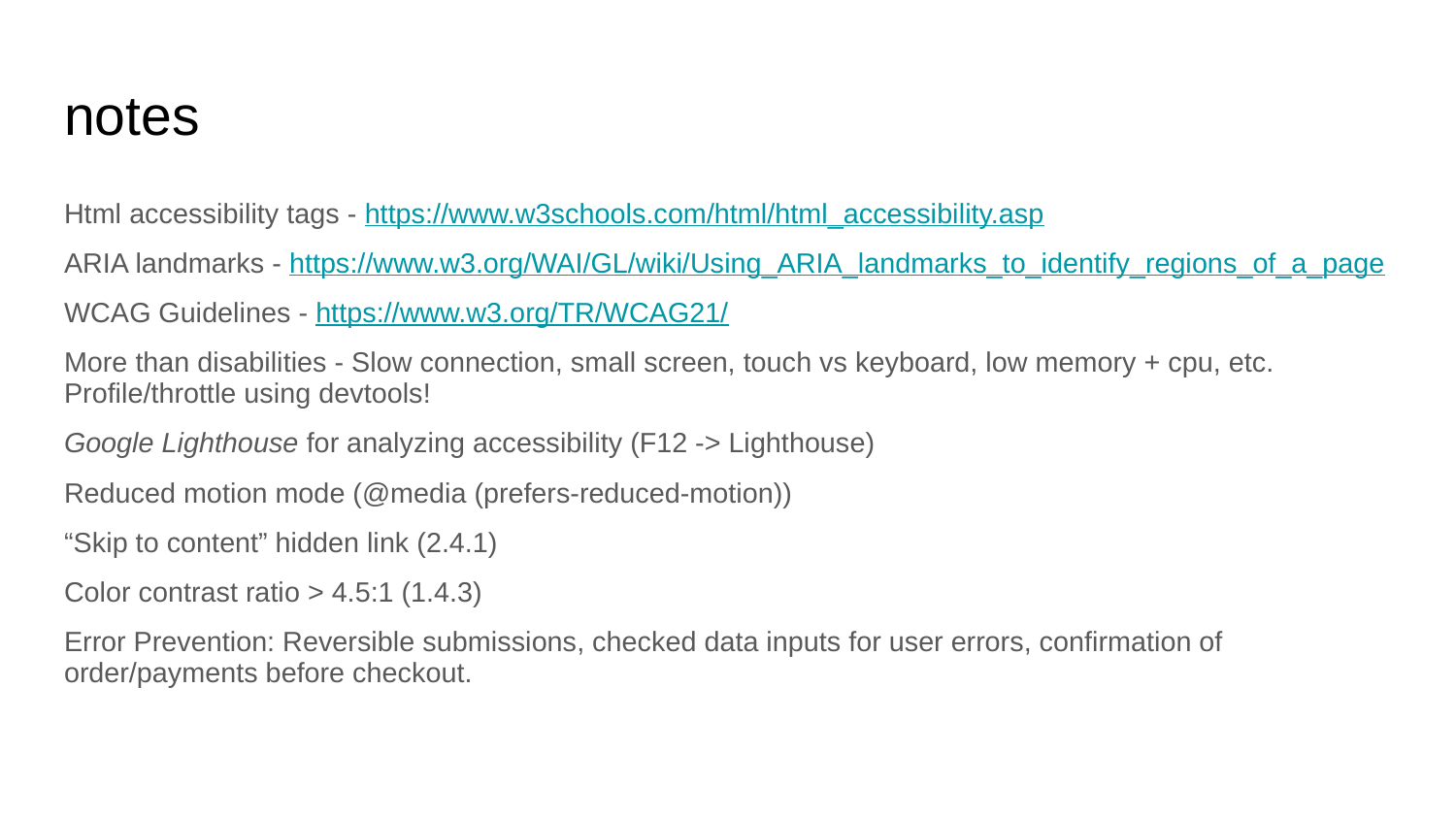

# notes
Html accessibility tags - https://www.w3schools.com/html/html_accessibility.asp
ARIA landmarks - https://www.w3.org/WAI/GL/wiki/Using_ARIA_landmarks_to_identify_regions_of_a_page
WCAG Guidelines - https://www.w3.org/TR/WCAG21/
More than disabilities - Slow connection, small screen, touch vs keyboard, low memory + cpu, etc. Profile/throttle using devtools!
Google Lighthouse for analyzing accessibility (F12 -> Lighthouse)
Reduced motion mode (@media (prefers-reduced-motion))
“Skip to content” hidden link (2.4.1)
Color contrast ratio > 4.5:1 (1.4.3)
Error Prevention: Reversible submissions, checked data inputs for user errors, confirmation of order/payments before checkout.